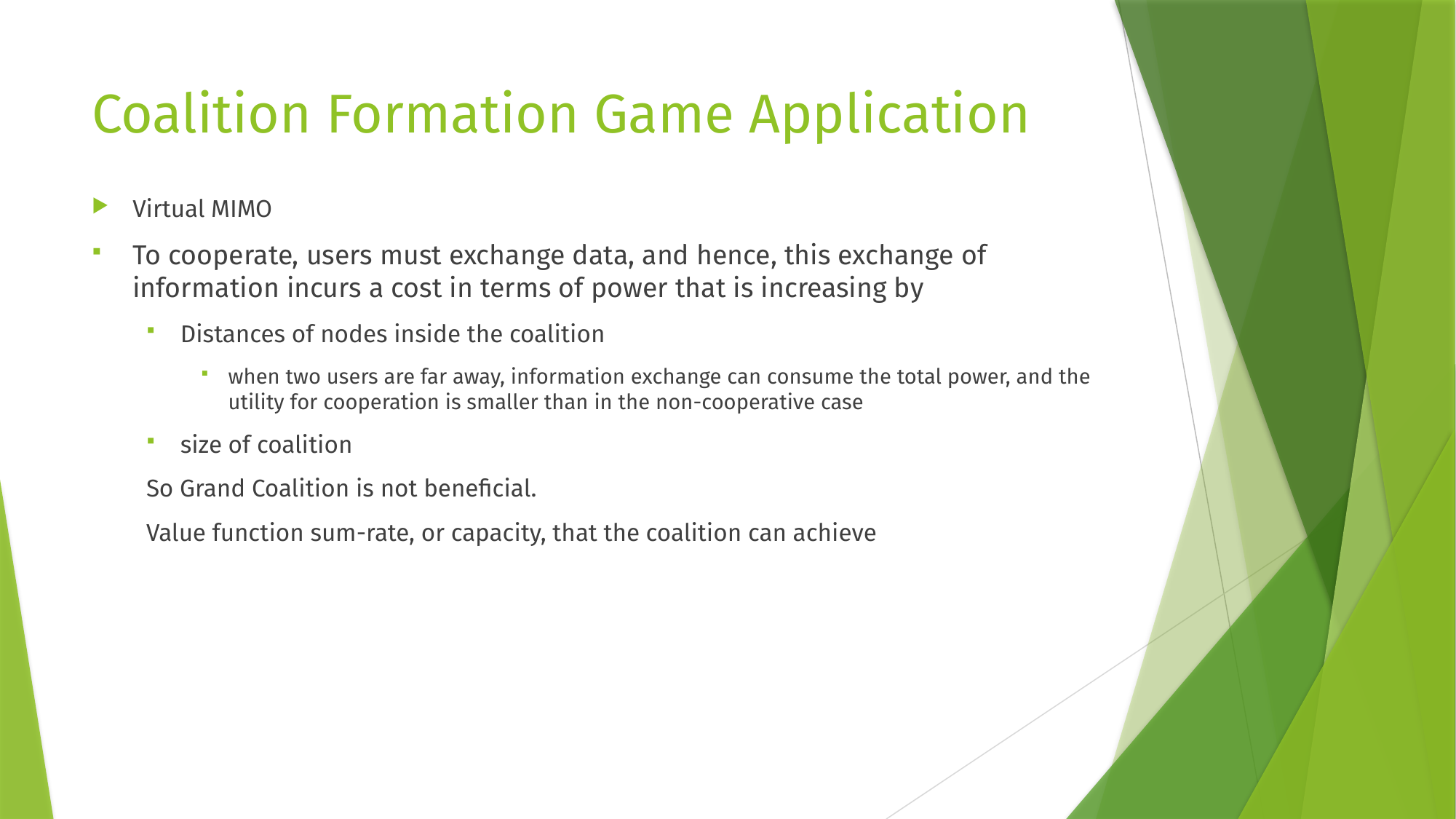

# Coalition Formation Game Application
Virtual MIMO
To cooperate, users must exchange data, and hence, this exchange of information incurs a cost in terms of power that is increasing by
Distances of nodes inside the coalition
when two users are far away, information exchange can consume the total power, and the utility for cooperation is smaller than in the non-cooperative case
size of coalition
So Grand Coalition is not beneficial.
Value function sum-rate, or capacity, that the coalition can achieve